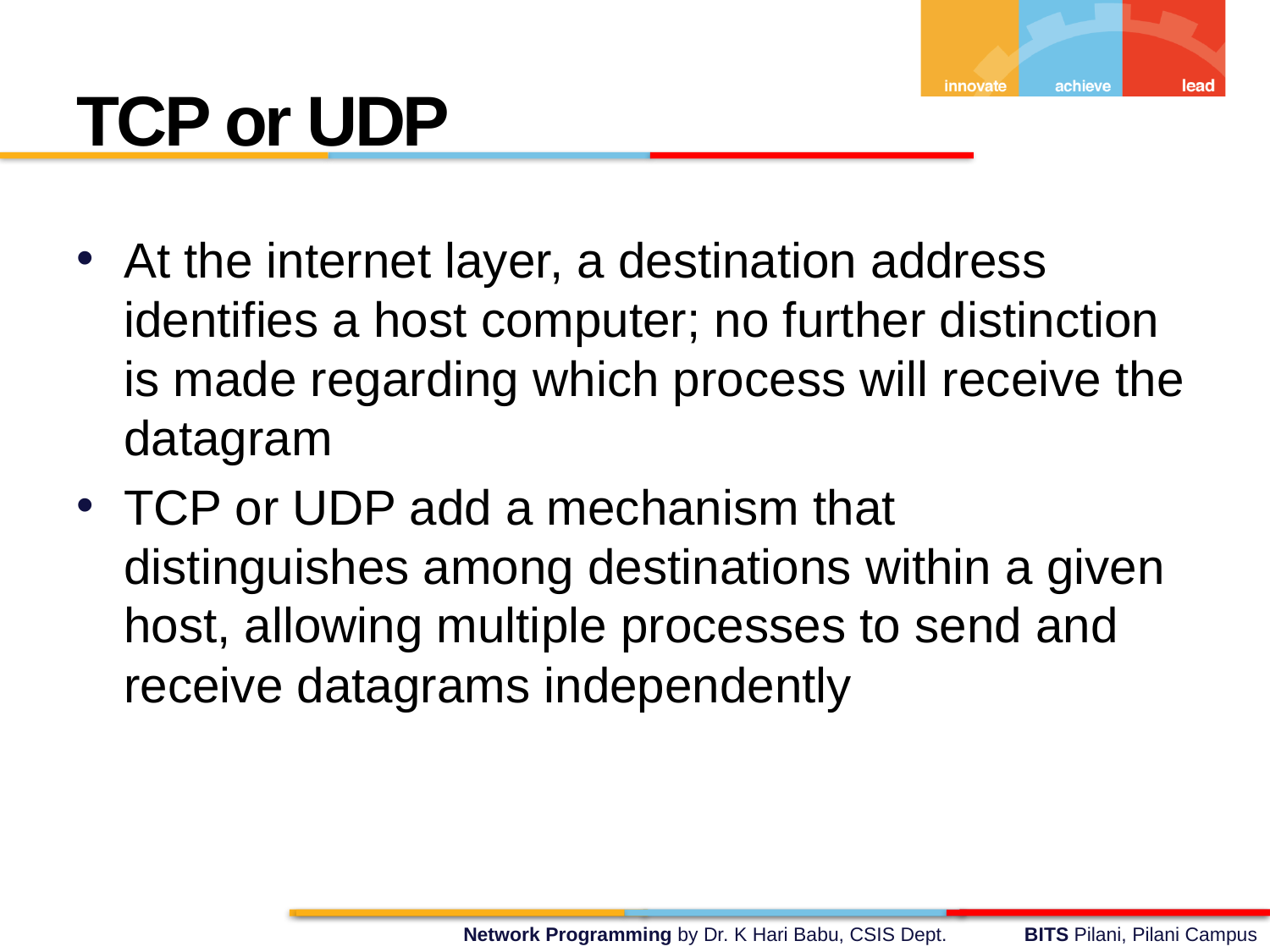

TCP or UDP
At the internet layer, a destination address identifies a host computer; no further distinction is made regarding which process will receive the datagram
TCP or UDP add a mechanism that distinguishes among destinations within a given host, allowing multiple processes to send and receive datagrams independently